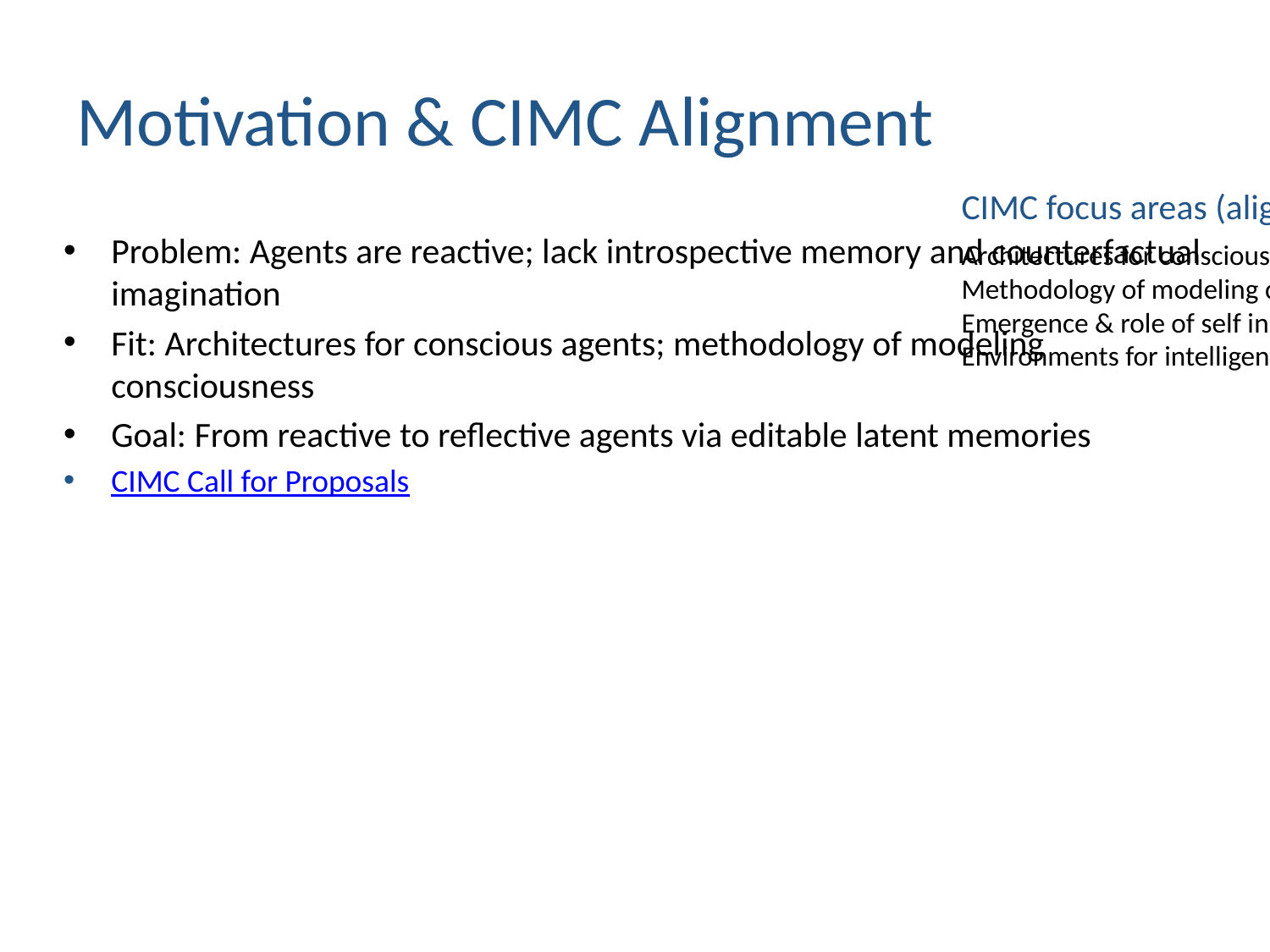

# Motivation & CIMC Alignment
CIMC focus areas (aligned)
Architectures for conscious agents
Methodology of modeling consciousness
Emergence & role of self in learning agents
Environments for intelligent behavior
Problem: Agents are reactive; lack introspective memory and counterfactual imagination
Fit: Architectures for conscious agents; methodology of modeling consciousness
Goal: From reactive to reflective agents via editable latent memories
CIMC Call for Proposals